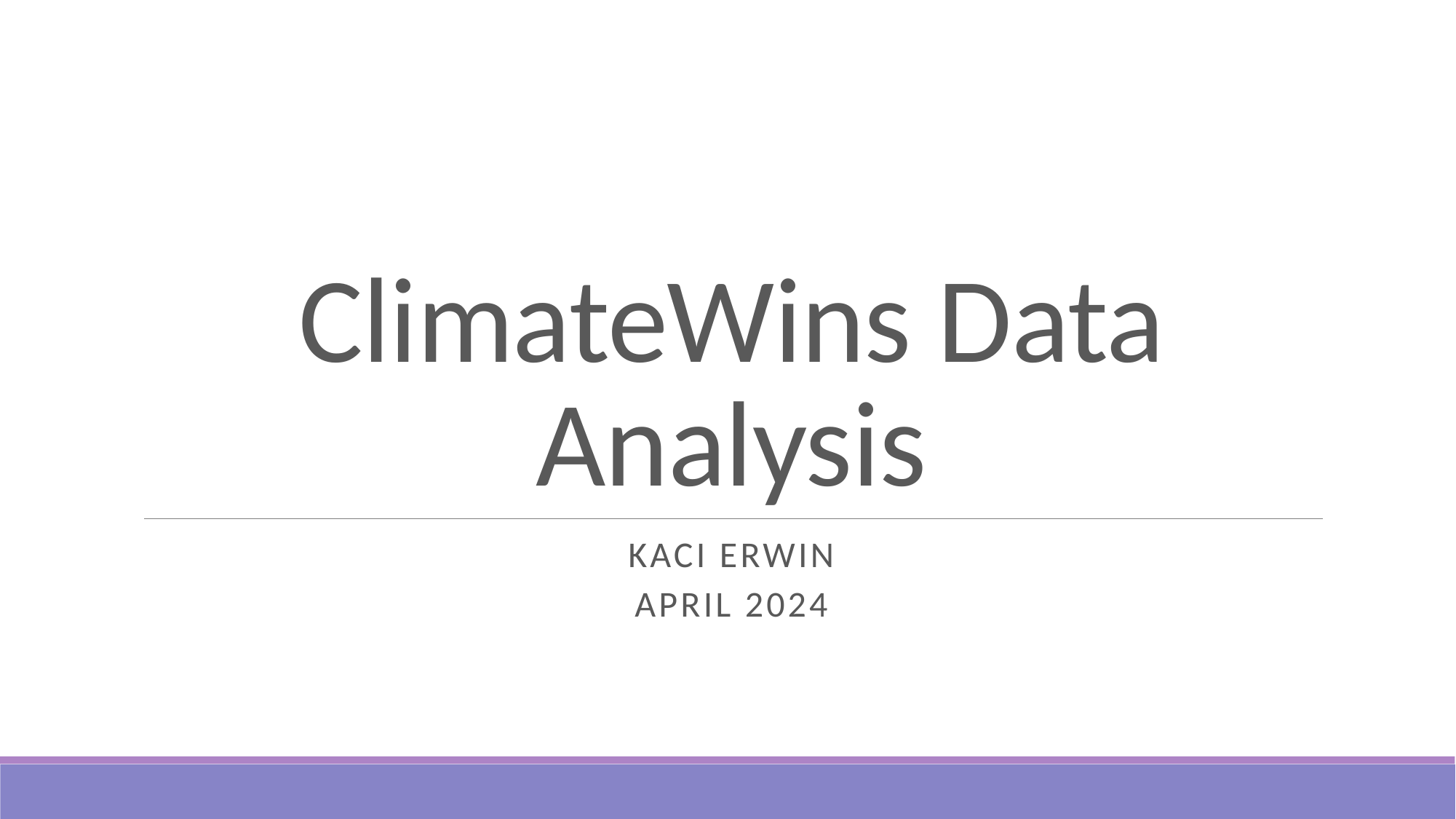

# ClimateWins Data Analysis
Kaci Erwin
April 2024